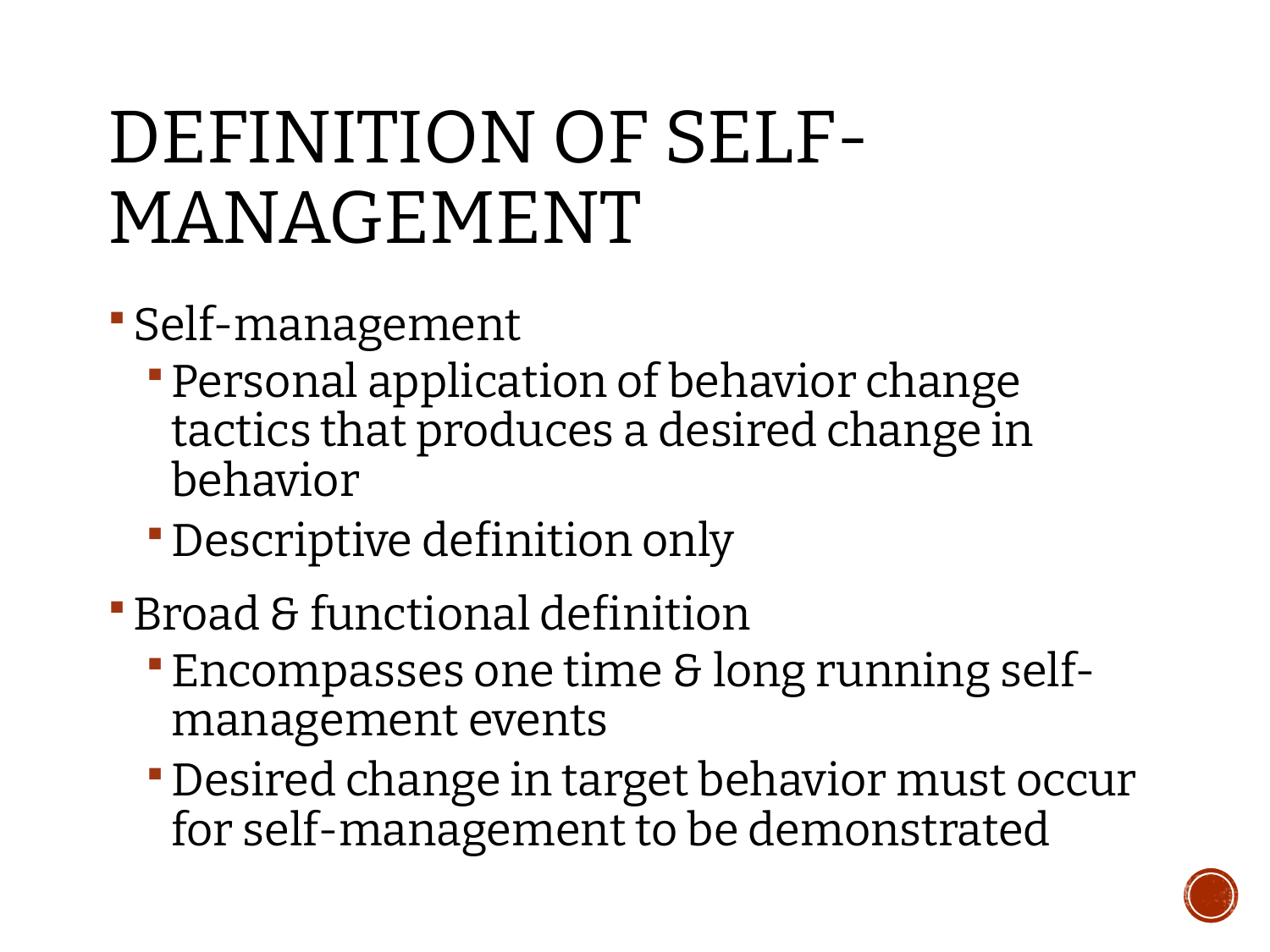

# Definition of Self-Management
Self-management
Personal application of behavior change tactics that produces a desired change in behavior
Descriptive definition only
Broad & functional definition
Encompasses one time & long running self-management events
Desired change in target behavior must occur for self-management to be demonstrated